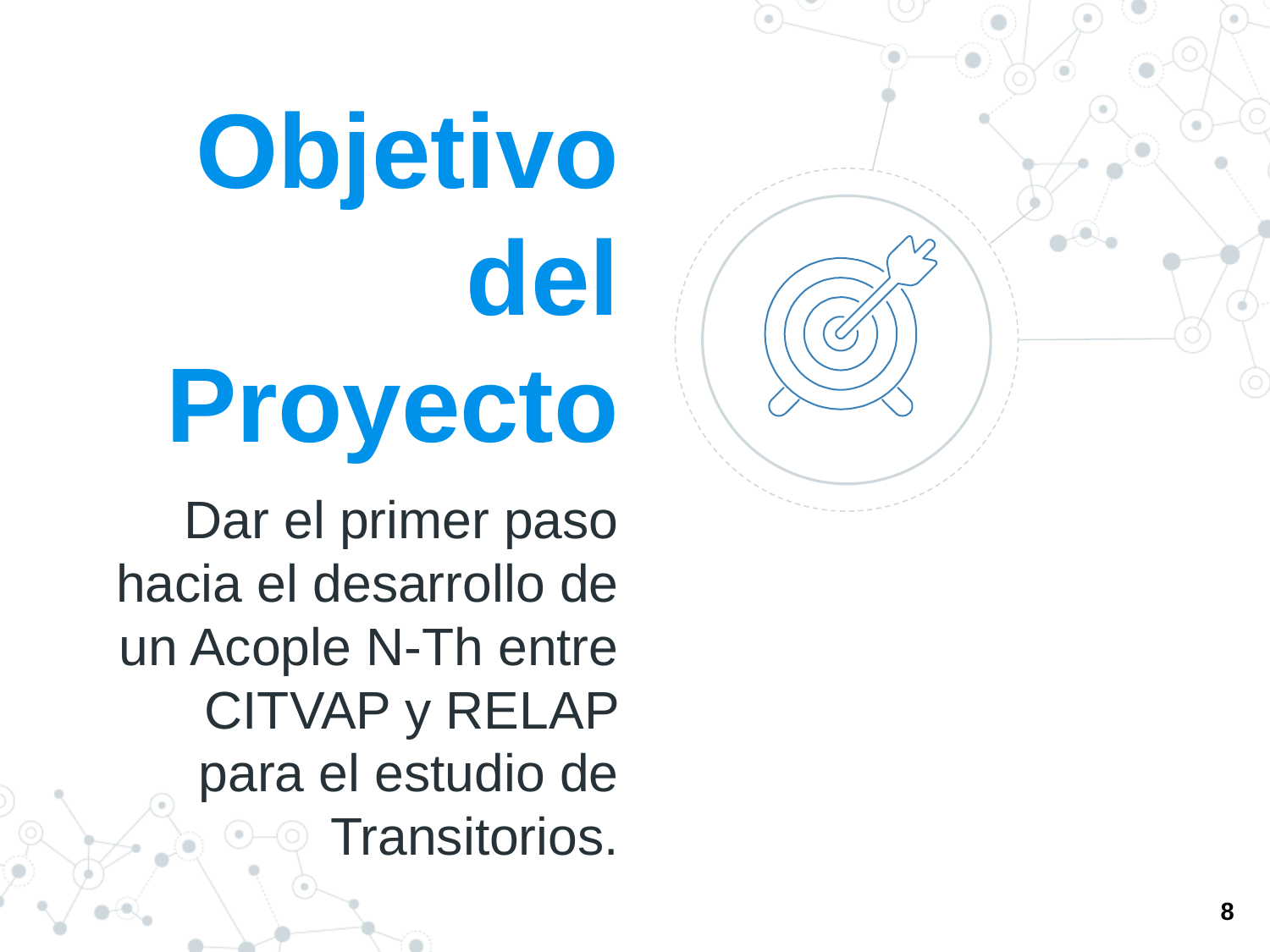

Objetivo del Proyecto
Dar el primer paso hacia el desarrollo de un Acople N-Th entre CITVAP y RELAP para el estudio de Transitorios.
8